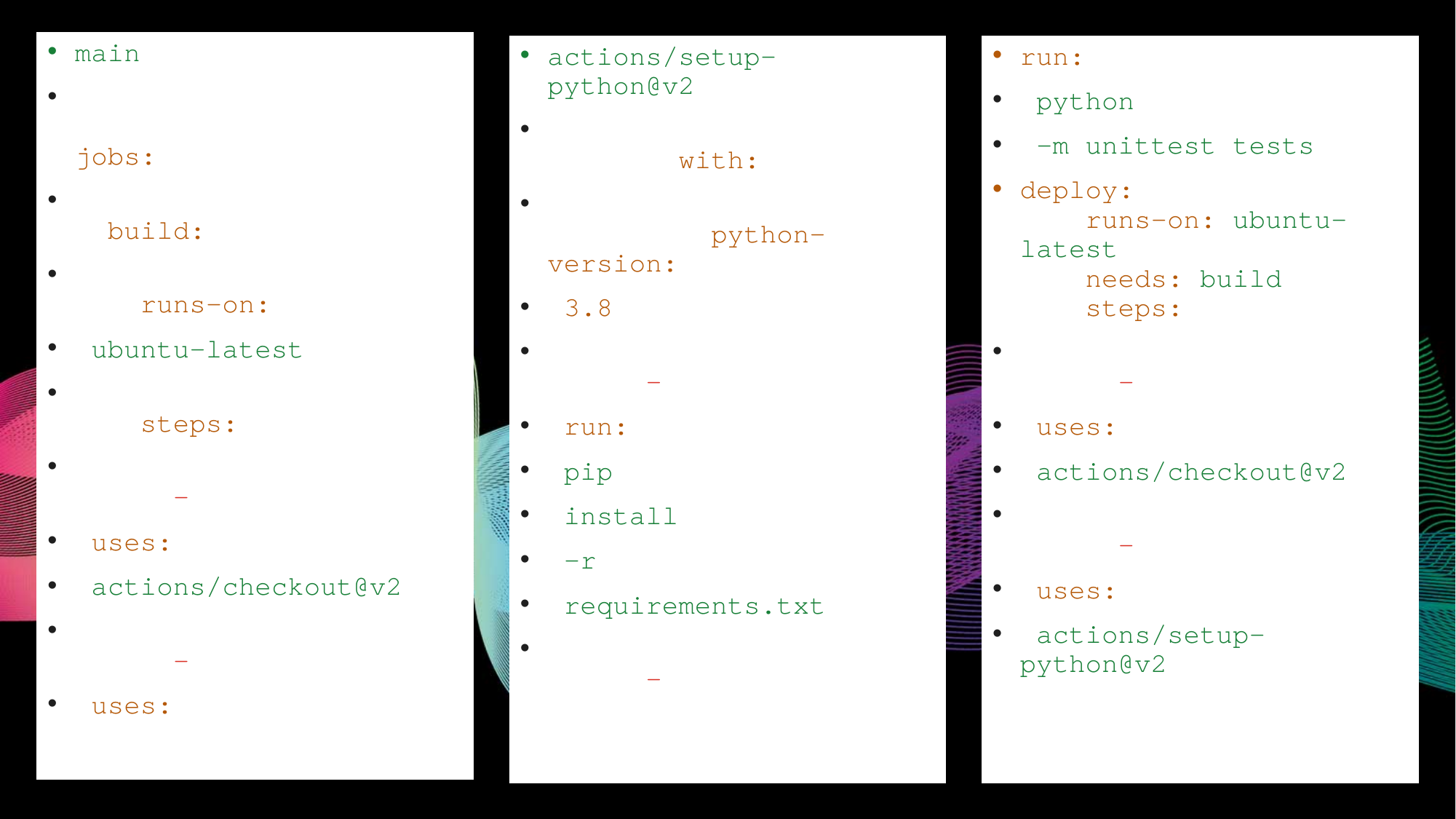

main
jobs:
  build:
    runs-on:
 ubuntu-latest
    steps:
      -
 uses:
 actions/checkout@v2
      -
 uses:

actions/setup-python@v2
        with:
          python-version:
 3.8
      -
 run:
 pip
 install
 -r
 requirements.txt
      -

run:
 python
 -m unittest tests
deploy:
    runs-on: ubuntu-latest
    needs: build
    steps:
      -
 uses:
 actions/checkout@v2
      -
 uses:
 actions/setup-python@v2